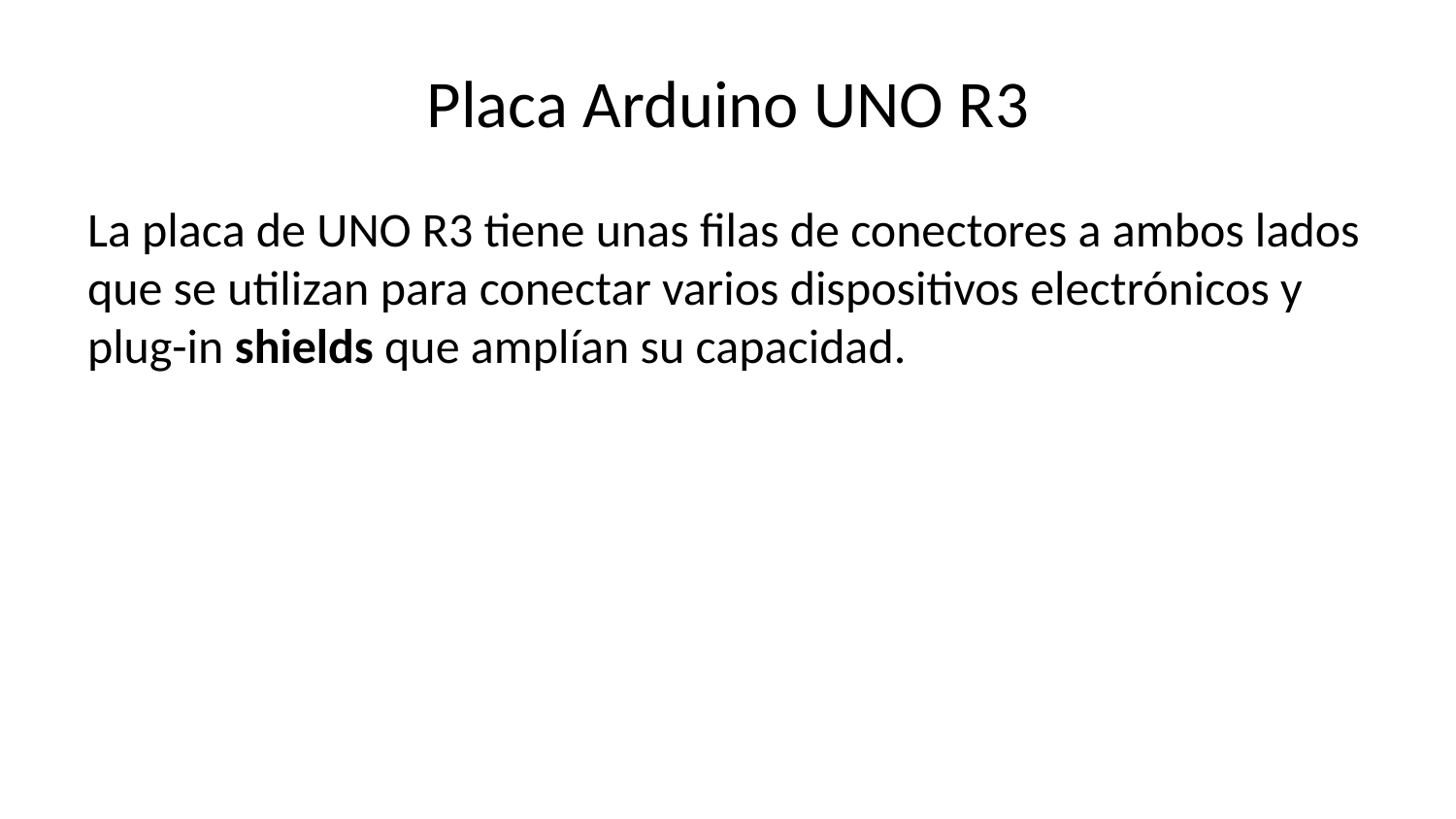

# Placa Arduino UNO R3
La placa de UNO R3 tiene unas filas de conectores a ambos lados que se utilizan para conectar varios dispositivos electrónicos y plug-in shields que amplían su capacidad.